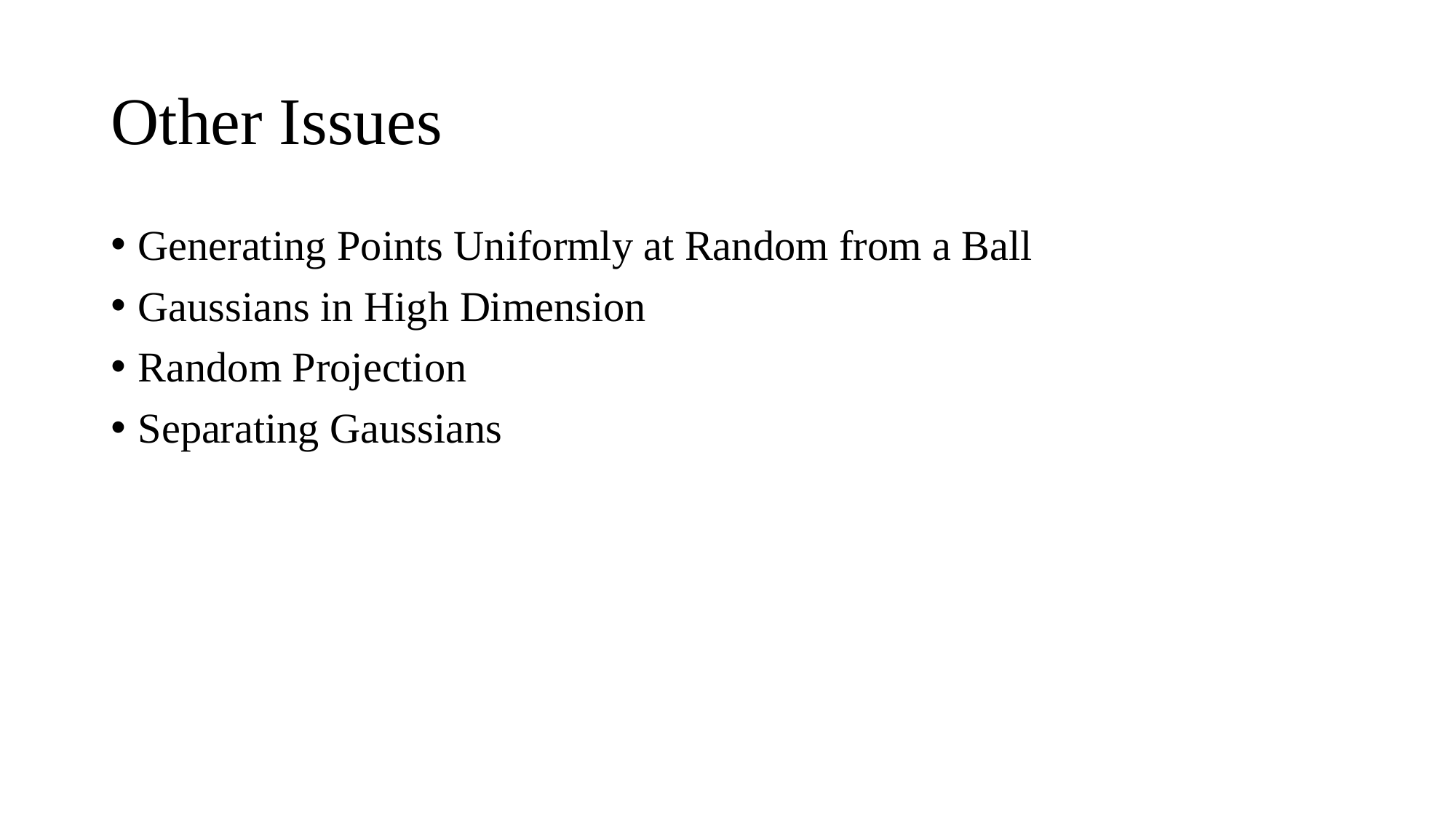

# Other Issues
Generating Points Uniformly at Random from a Ball
Gaussians in High Dimension
Random Projection
Separating Gaussians